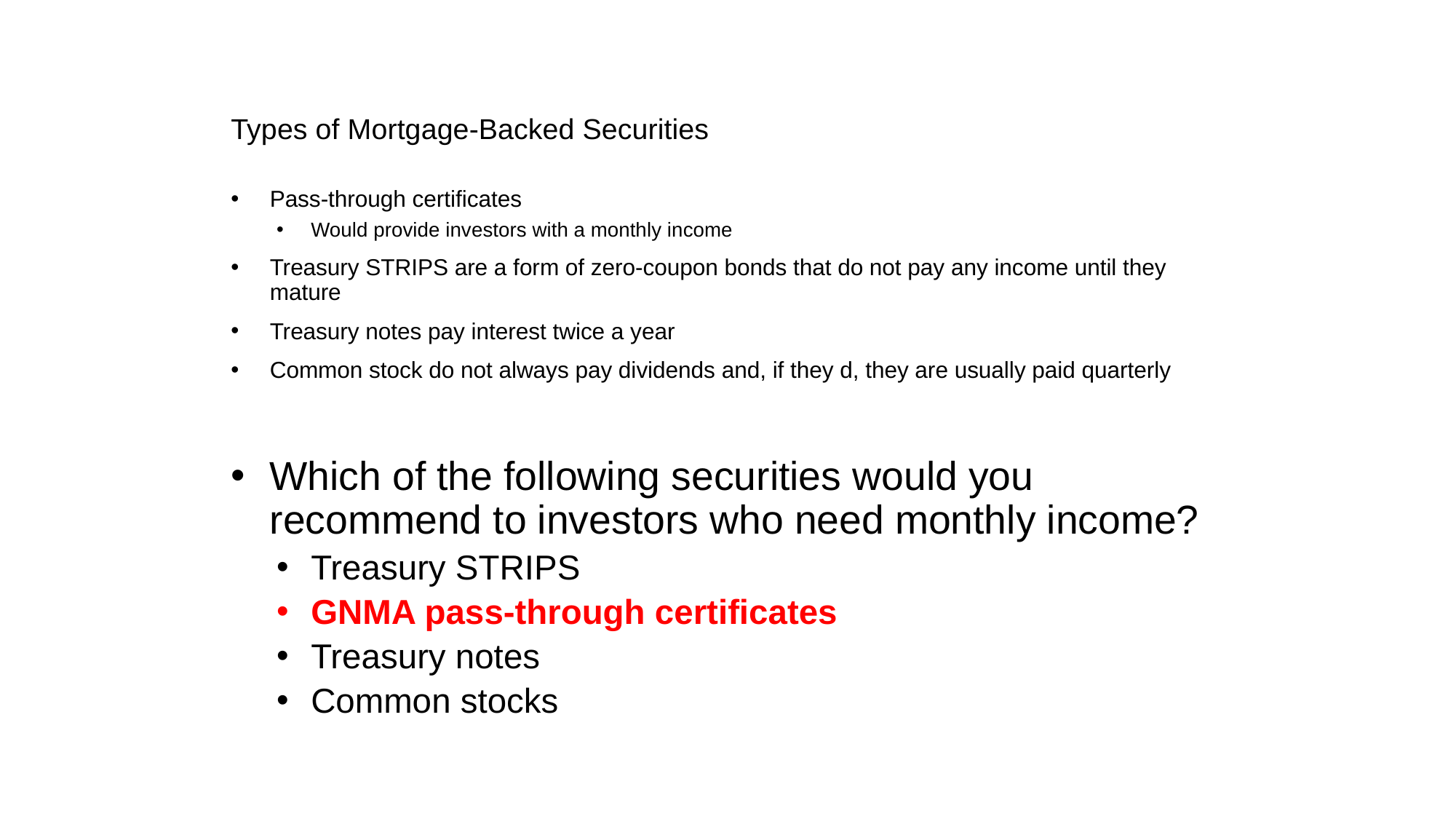

# Types of Mortgage-Backed Securities
Pass-through certificates
Would provide investors with a monthly income
Treasury STRIPS are a form of zero-coupon bonds that do not pay any income until they mature
Treasury notes pay interest twice a year
Common stock do not always pay dividends and, if they d, they are usually paid quarterly

Which of the following securities would you recommend to investors who need monthly income?
Treasury STRIPS
GNMA pass-through certificates
Treasury notes
Common stocks